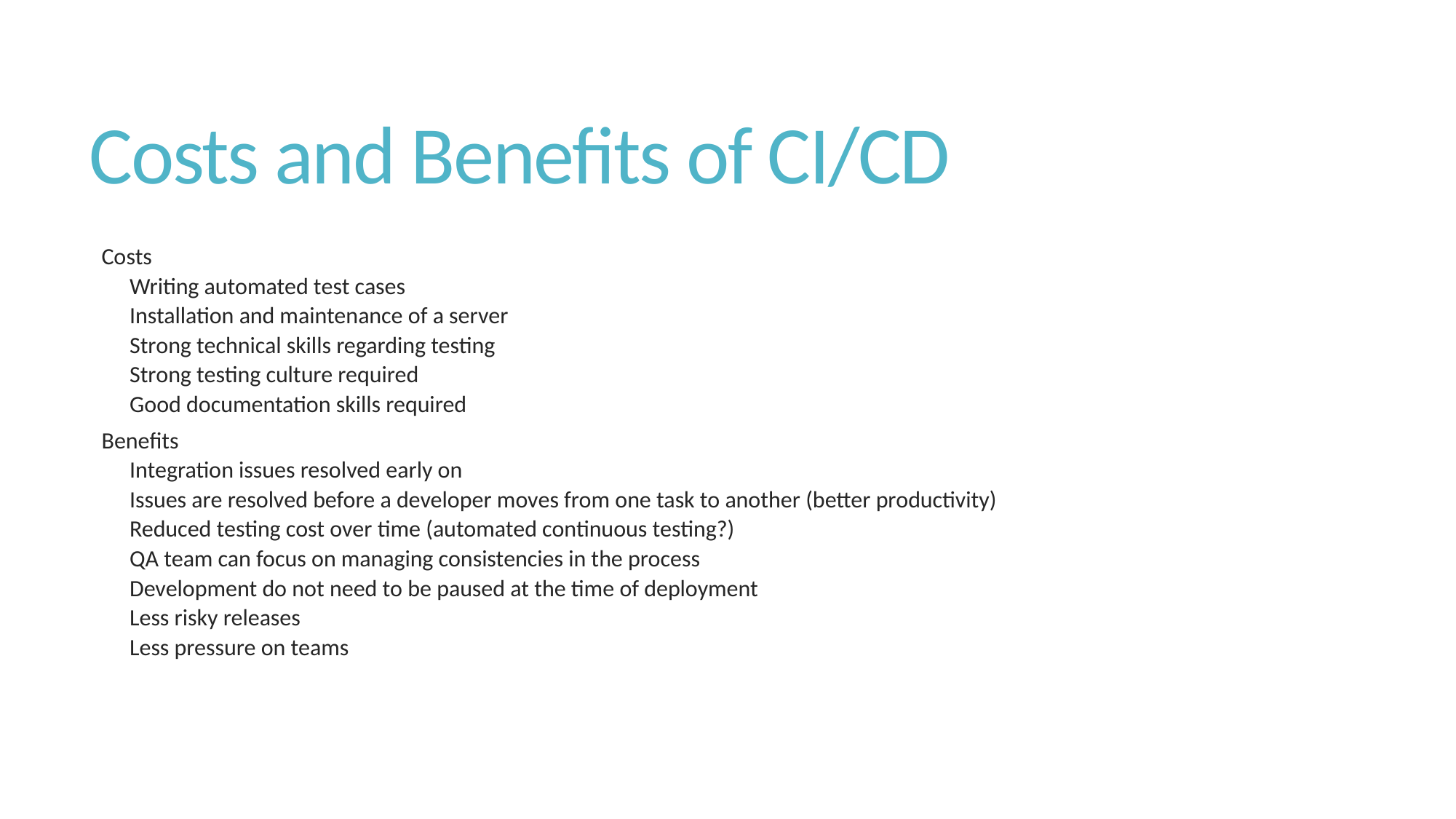

# Costs and Benefits of CI/CD
Costs
Writing automated test cases
Installation and maintenance of a server
Strong technical skills regarding testing
Strong testing culture required
Good documentation skills required
Benefits
Integration issues resolved early on
Issues are resolved before a developer moves from one task to another (better productivity)
Reduced testing cost over time (automated continuous testing?)
QA team can focus on managing consistencies in the process
Development do not need to be paused at the time of deployment
Less risky releases
Less pressure on teams